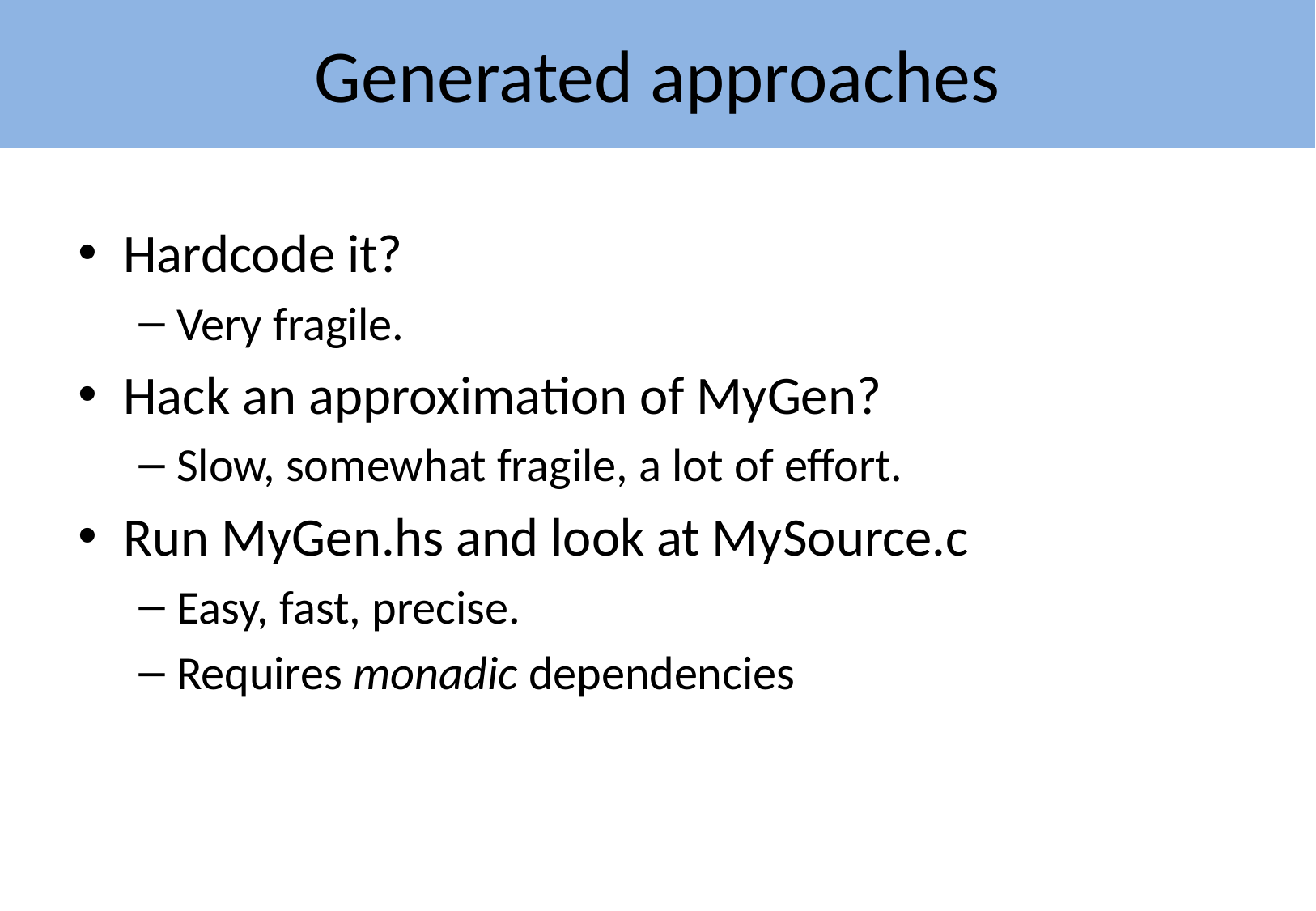

# Generated approaches
Hardcode it?
Very fragile.
Hack an approximation of MyGen?
Slow, somewhat fragile, a lot of effort.
Run MyGen.hs and look at MySource.c
Easy, fast, precise.
Requires monadic dependencies